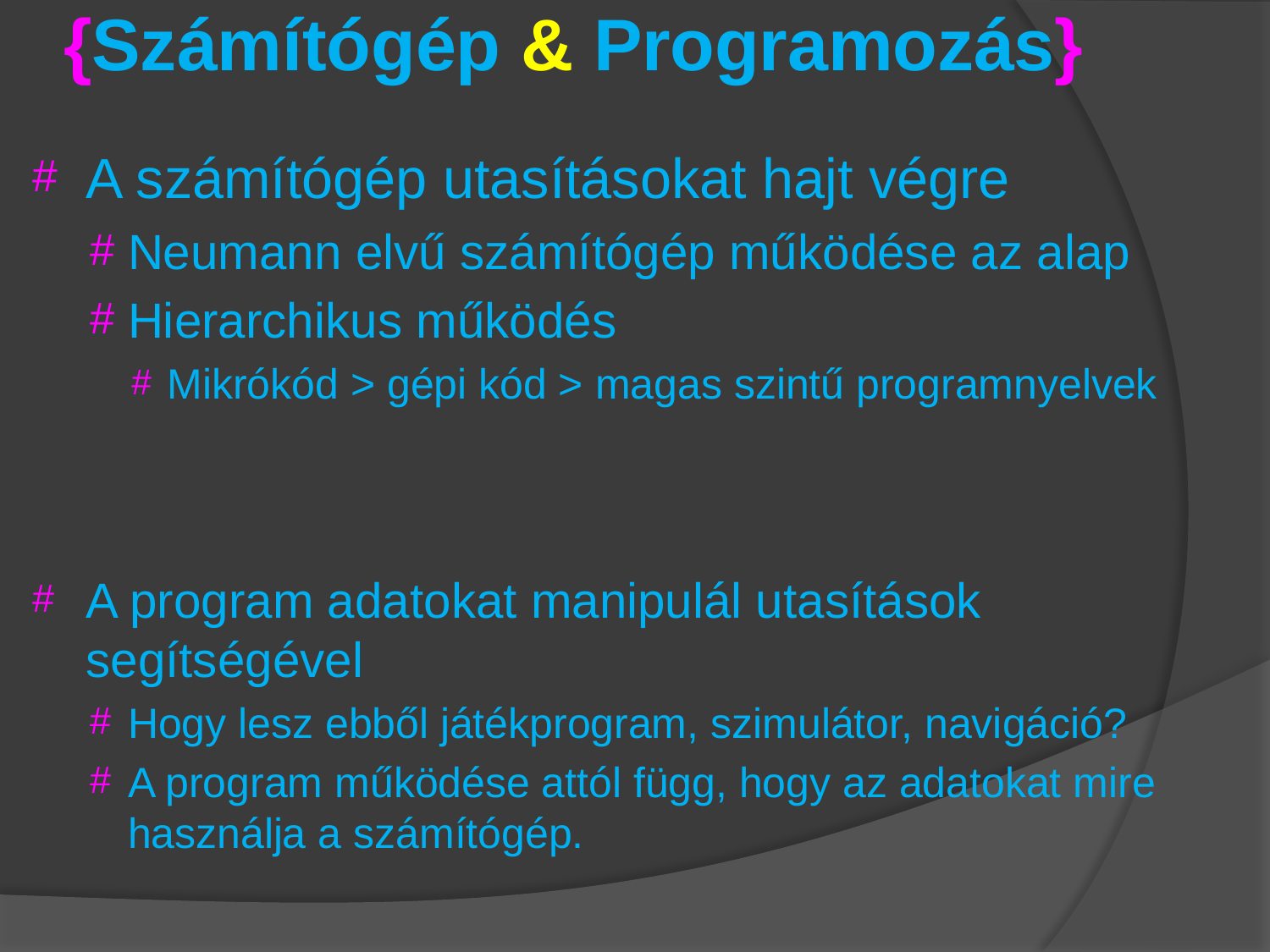

# {Számítógép & Programozás}
A számítógép utasításokat hajt végre
Neumann elvű számítógép működése az alap
Hierarchikus működés
Mikrókód > gépi kód > magas szintű programnyelvek

A program adatokat manipulál utasítások segítségével
Hogy lesz ebből játékprogram, szimulátor, navigáció?
A program működése attól függ, hogy az adatokat mire használja a számítógép.